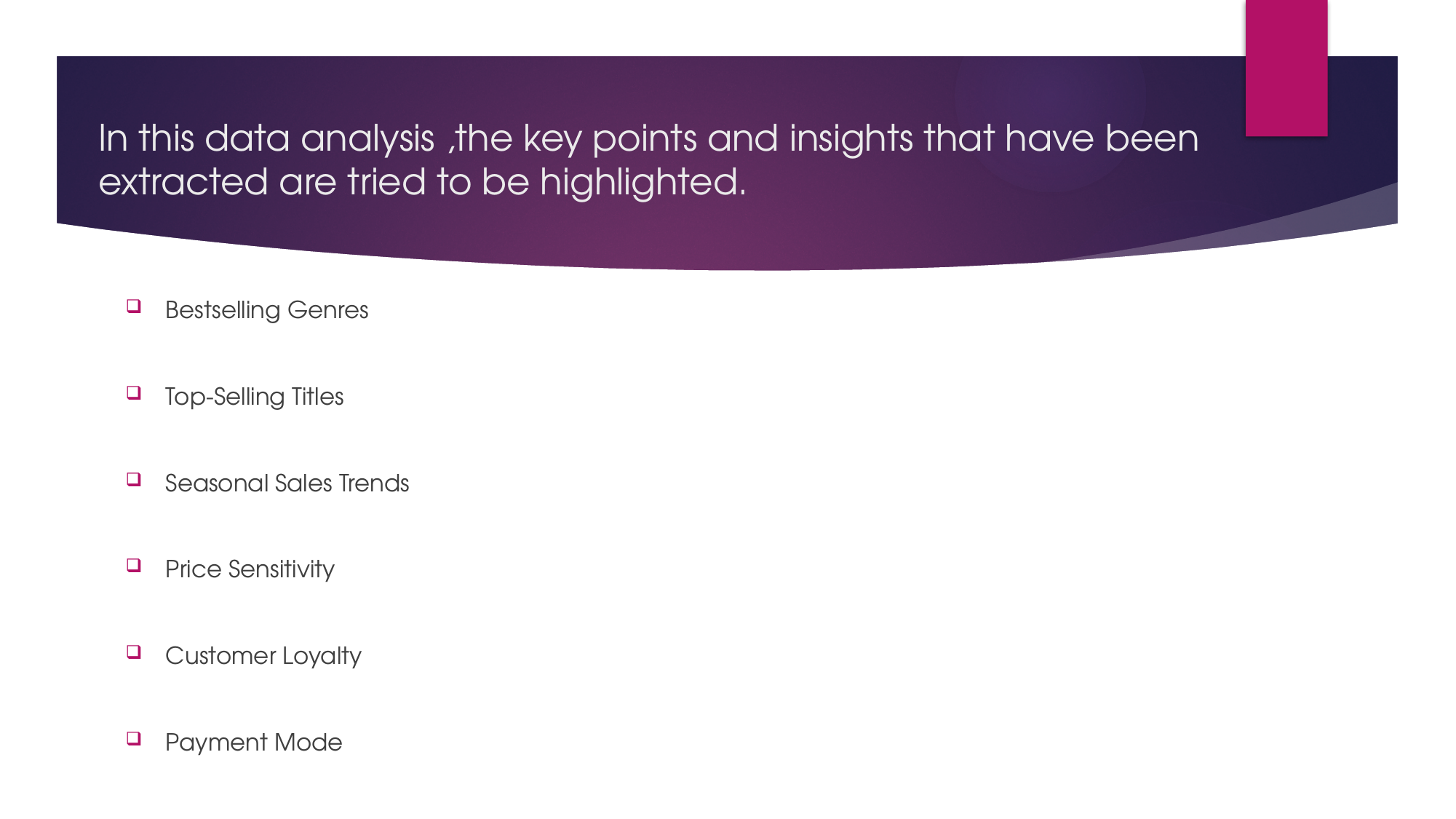

# In this data analysis ,the key points and insights that have been extracted are tried to be highlighted.
Bestselling Genres

Top-Selling Titles

Seasonal Sales Trends

Price Sensitivity

Customer Loyalty

Payment Mode